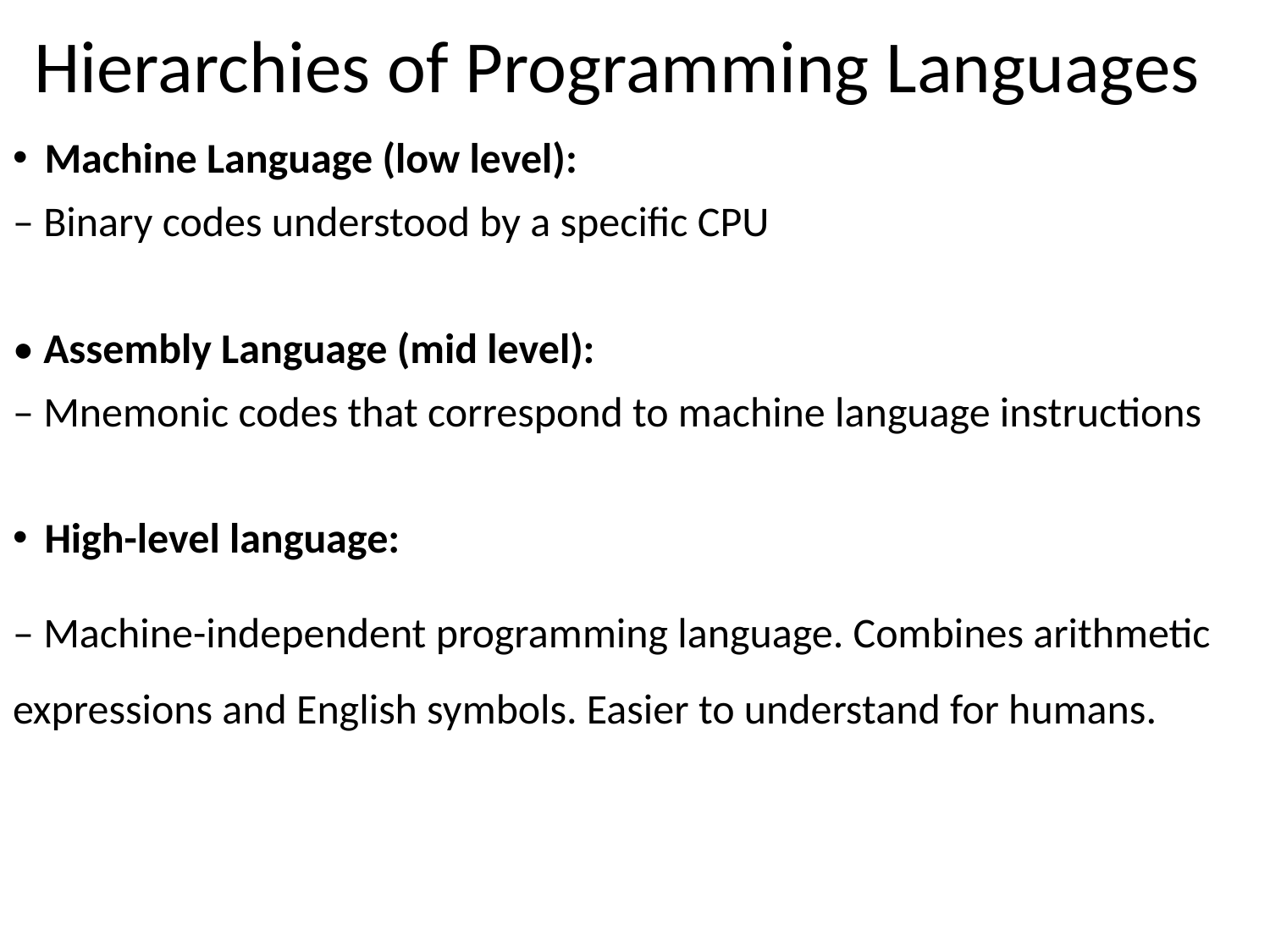

# Hierarchies of Programming Languages
Machine Language (low level):
– Binary codes understood by a specific CPU

• Assembly Language (mid level):
– Mnemonic codes that correspond to machine language instructions

High-level language:
– Machine-independent programming language. Combines arithmetic expressions and English symbols. Easier to understand for humans.